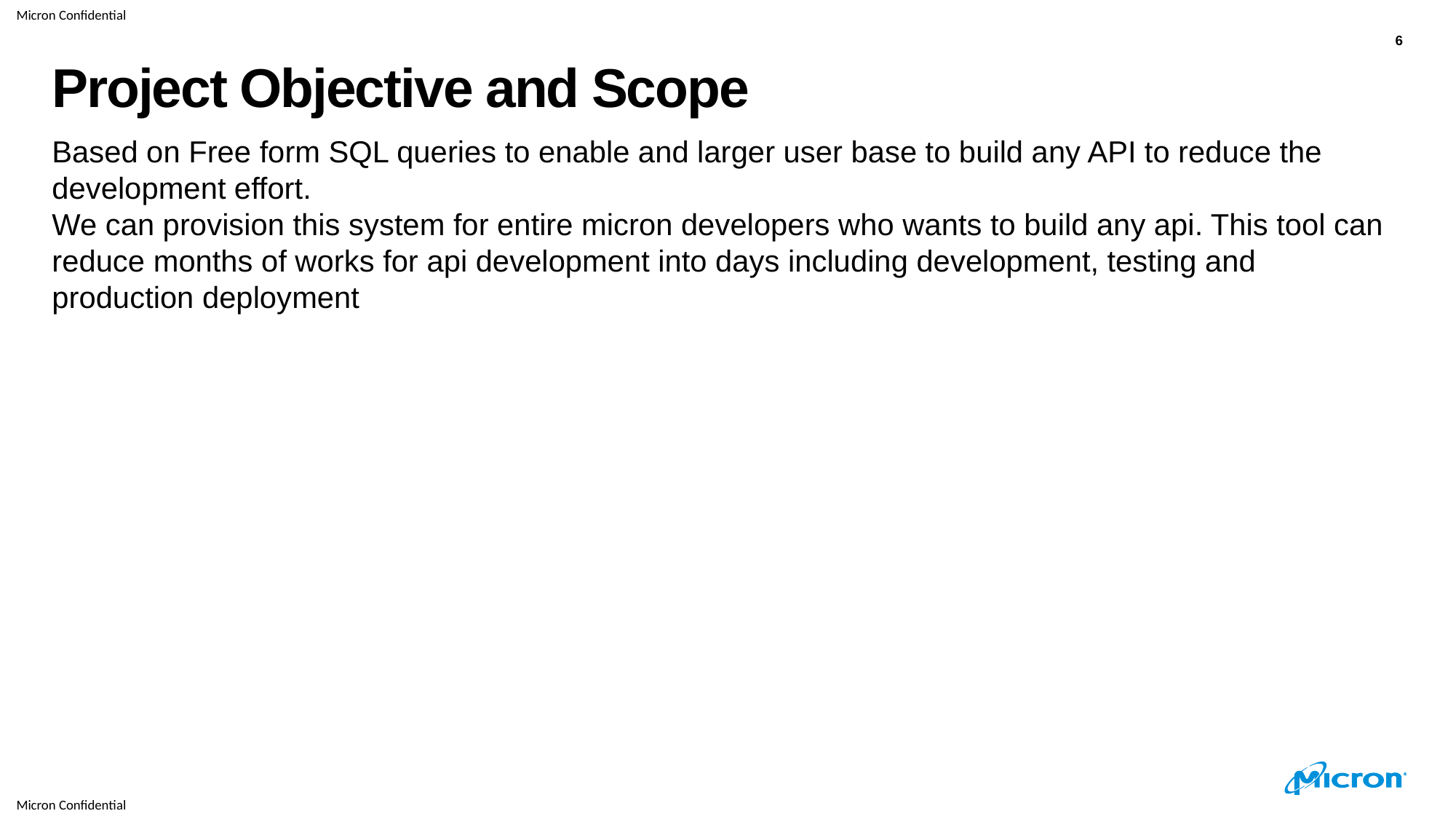

6
# Project Objective and Scope
Based on Free form SQL queries to enable and larger user base to build any API to reduce the development effort.
We can provision this system for entire micron developers who wants to build any api. This tool can reduce months of works for api development into days including development, testing and production deployment